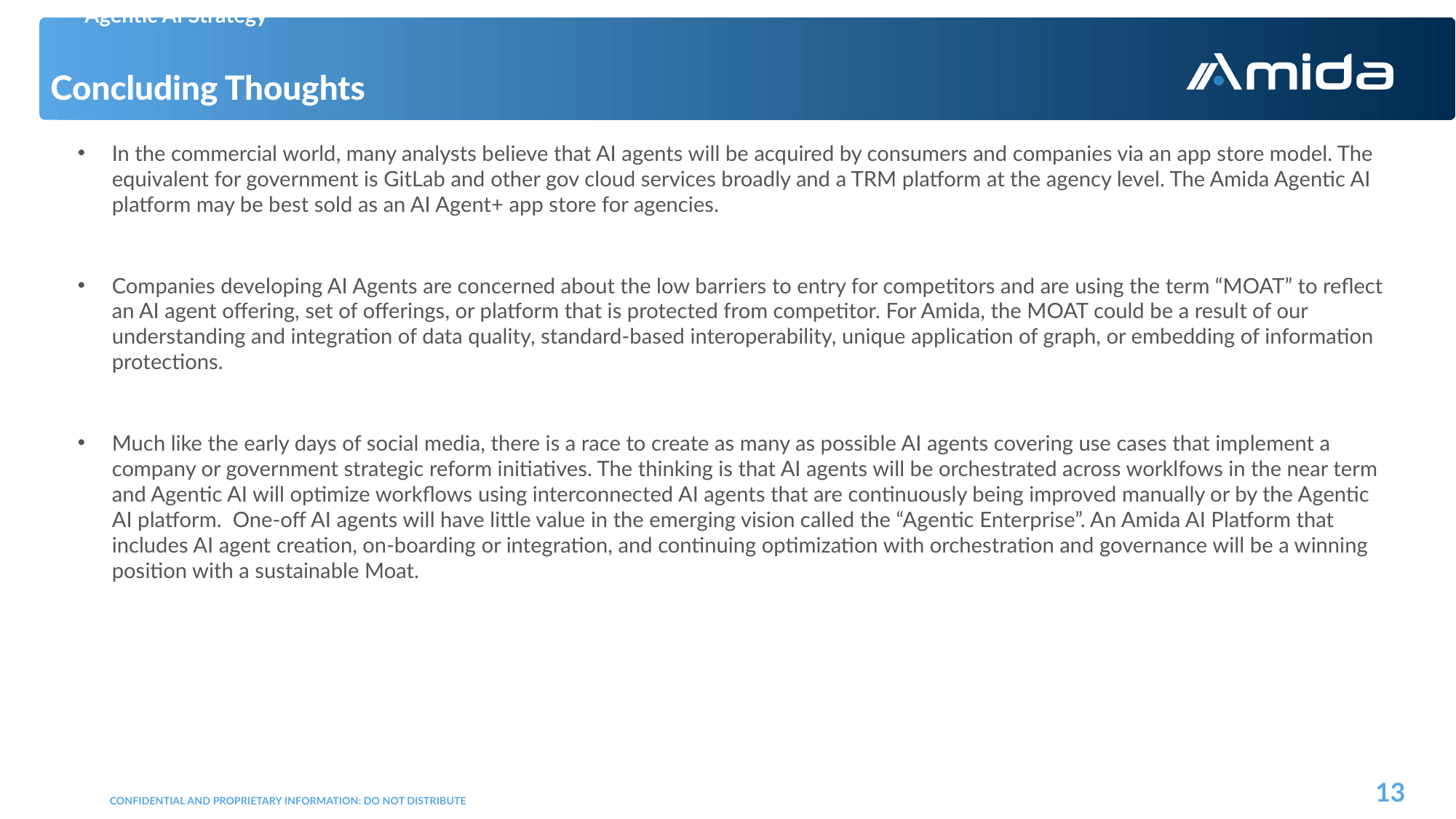

Agentic AI Strategy
# Concluding Thoughts
In the commercial world, many analysts believe that AI agents will be acquired by consumers and companies via an app store model. The equivalent for government is GitLab and other gov cloud services broadly and a TRM platform at the agency level. The Amida Agentic AI platform may be best sold as an AI Agent+ app store for agencies.

Companies developing AI Agents are concerned about the low barriers to entry for competitors and are using the term “MOAT” to reflect an AI agent offering, set of offerings, or platform that is protected from competitor. For Amida, the MOAT could be a result of our understanding and integration of data quality, standard-based interoperability, unique application of graph, or embedding of information protections.

Much like the early days of social media, there is a race to create as many as possible AI agents covering use cases that implement a company or government strategic reform initiatives. The thinking is that AI agents will be orchestrated across worklfows in the near term and Agentic AI will optimize workflows using interconnected AI agents that are continuously being improved manually or by the Agentic AI platform.  One-off AI agents will have little value in the emerging vision called the “Agentic Enterprise”. An Amida AI Platform that includes AI agent creation, on-boarding or integration, and continuing optimization with orchestration and governance will be a winning position with a sustainable Moat.